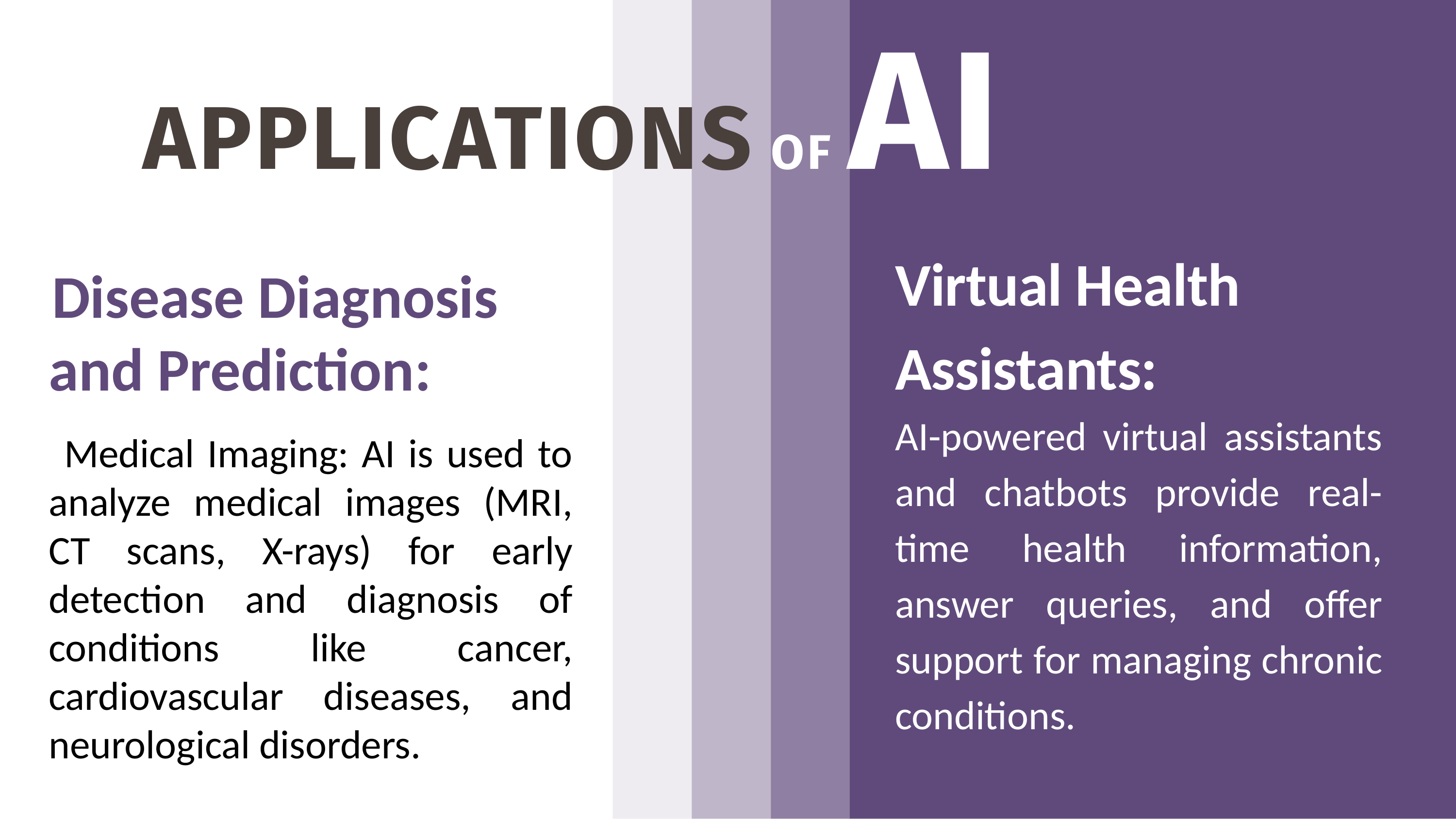

# APPLICATIONS OF AI
  Disease Diagnosis and Prediction:
   Medical Imaging: AI is used to analyze medical images (MRI, CT scans, X-rays) for early detection and diagnosis of conditions like cancer, cardiovascular diseases, and neurological disorders.
Virtual Health Assistants:
AI-powered virtual assistants and chatbots provide real-time health information, answer queries, and offer support for managing chronic conditions.